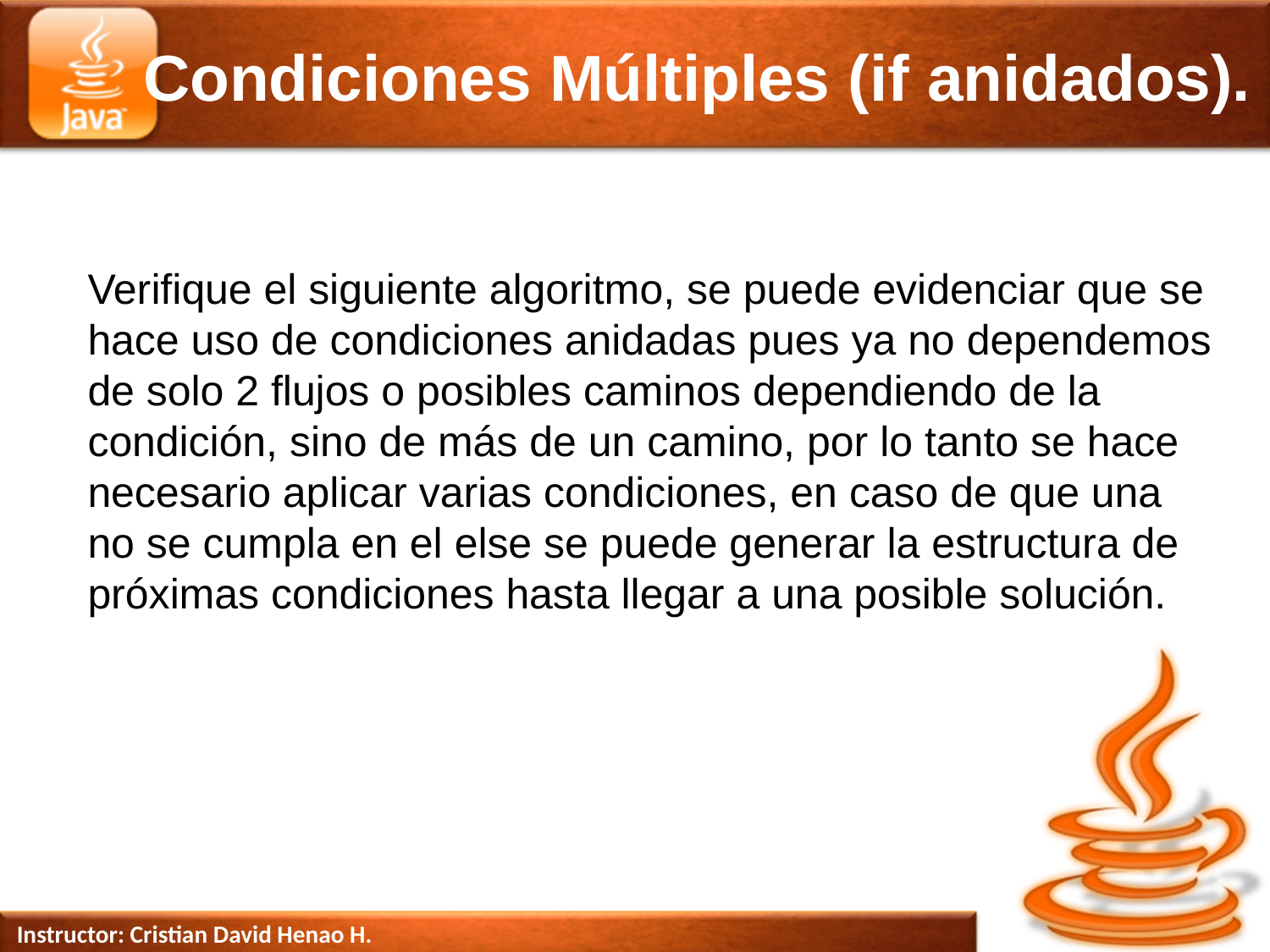

# Condiciones Múltiples (if anidados).

Verifique el siguiente algoritmo, se puede evidenciar que se hace uso de condiciones anidadas pues ya no dependemos de solo 2 flujos o posibles caminos dependiendo de la condición, sino de más de un camino, por lo tanto se hace necesario aplicar varias condiciones, en caso de que una no se cumpla en el else se puede generar la estructura de próximas condiciones hasta llegar a una posible solución.

Instructor: Cristian David Henao H.